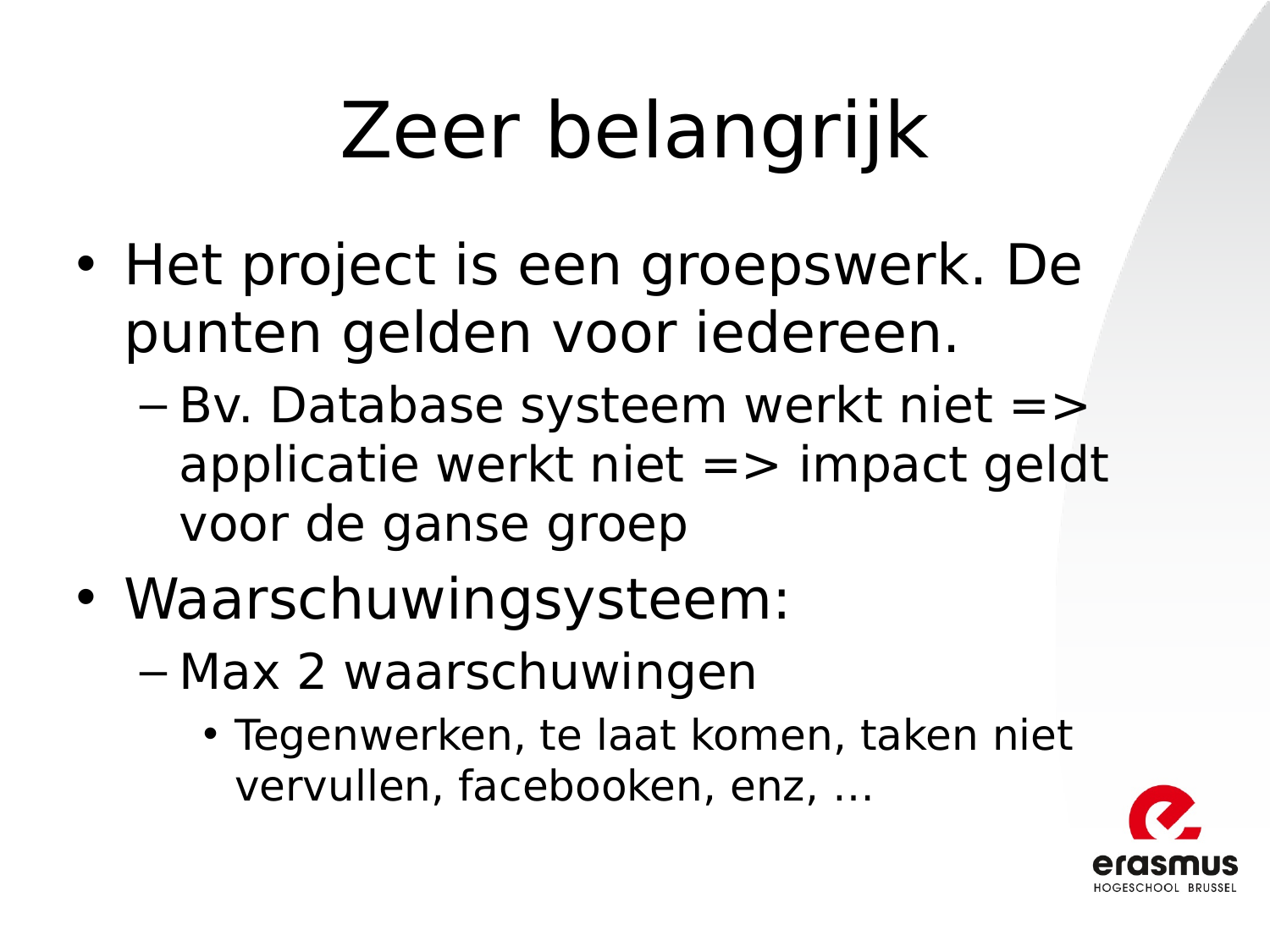

# Zeer belangrijk
Het project is een groepswerk. De punten gelden voor iedereen.
Bv. Database systeem werkt niet => applicatie werkt niet => impact geldt voor de ganse groep
Waarschuwingsysteem:
Max 2 waarschuwingen
Tegenwerken, te laat komen, taken niet vervullen, facebooken, enz, …